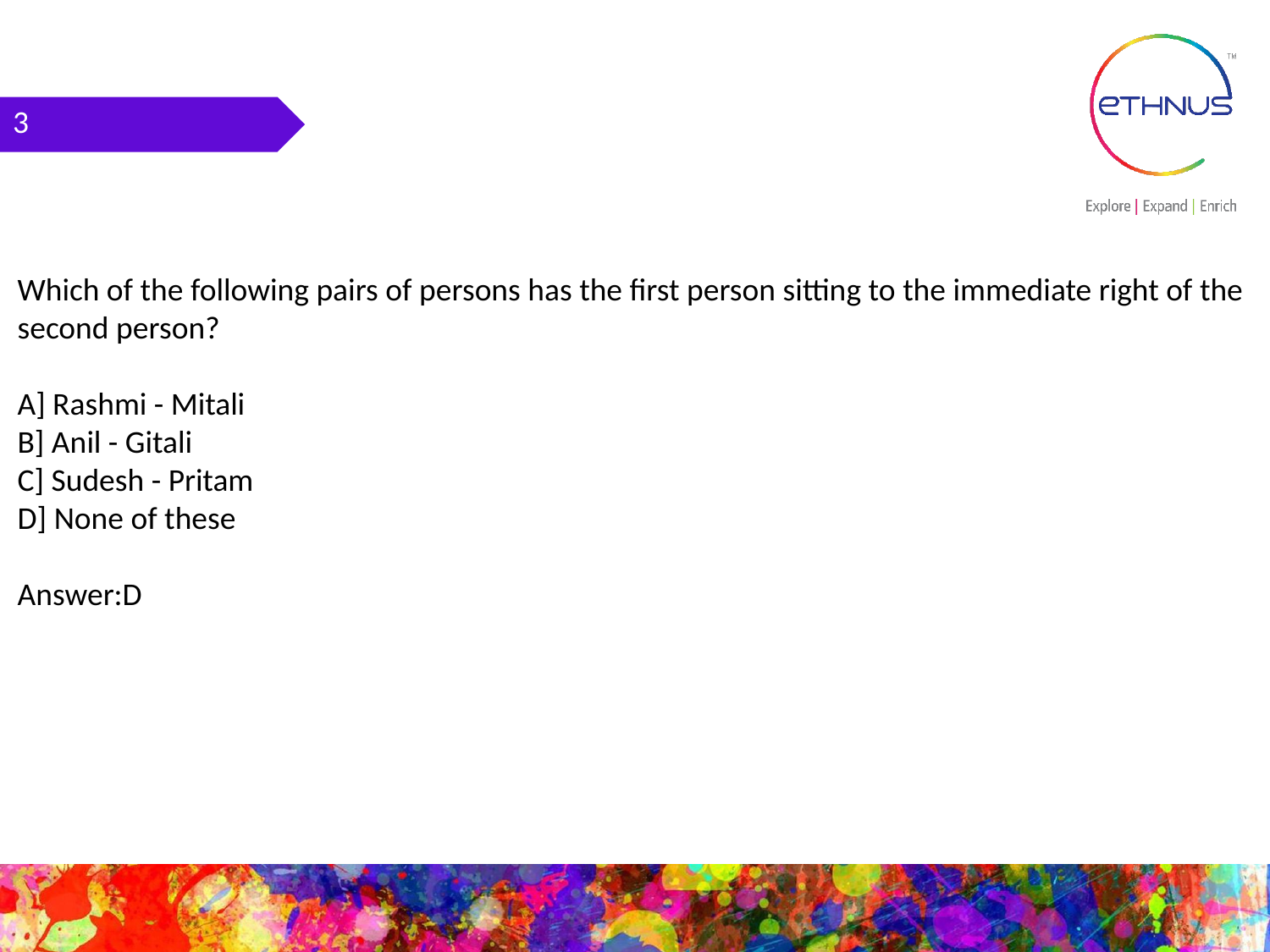

3
Which of the following pairs of persons has the first person sitting to the immediate right of the second person?

A] Rashmi - Mitali
B] Anil - Gitali
C] Sudesh - Pritam
D] None of these

Answer:D